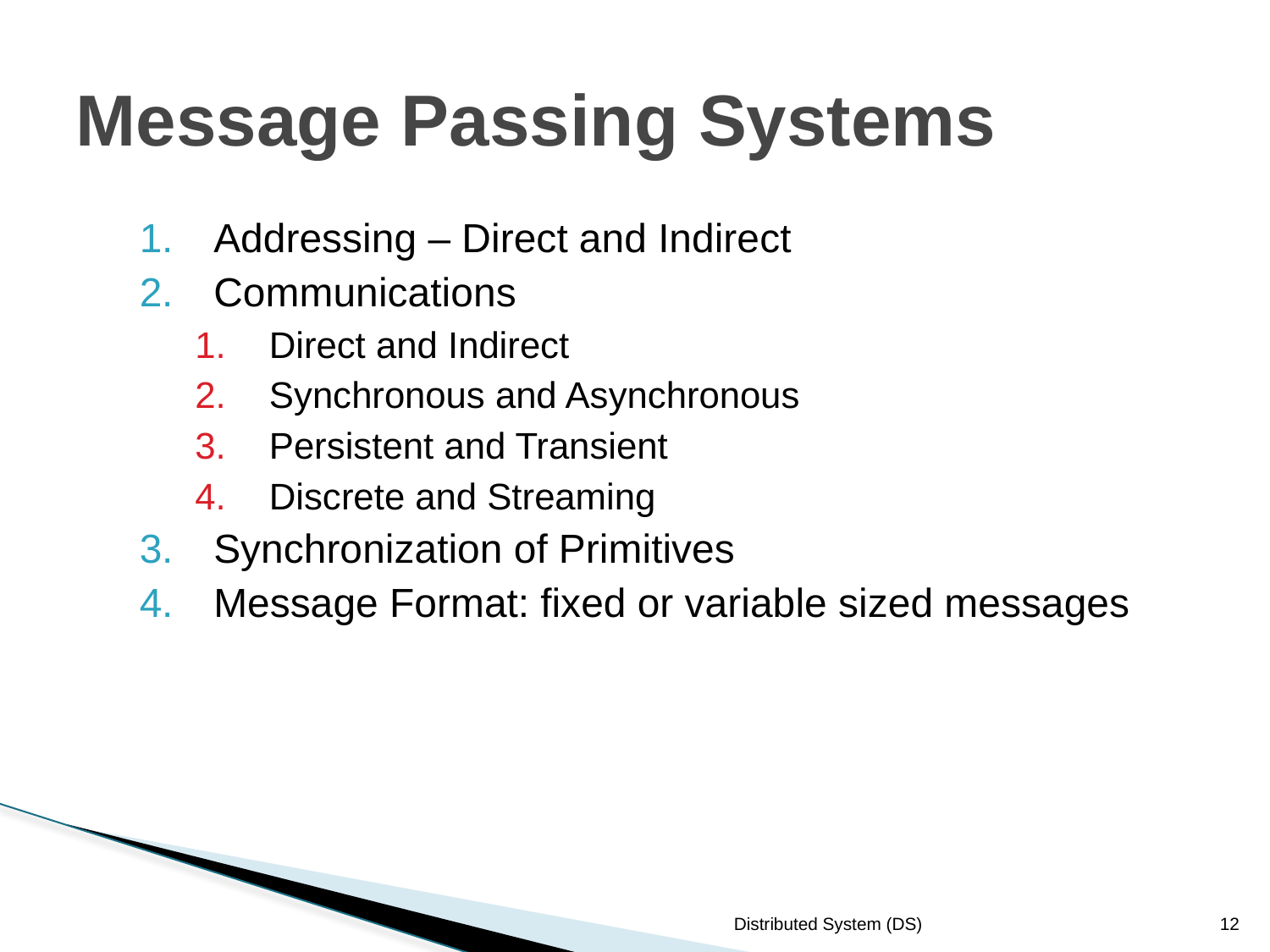

# Message Passing Systems
Addressing – Direct and Indirect
Communications
Direct and Indirect
Synchronous and Asynchronous
Persistent and Transient
Discrete and Streaming
Synchronization of Primitives
Message Format: fixed or variable sized messages

Distributed System (DS)
12